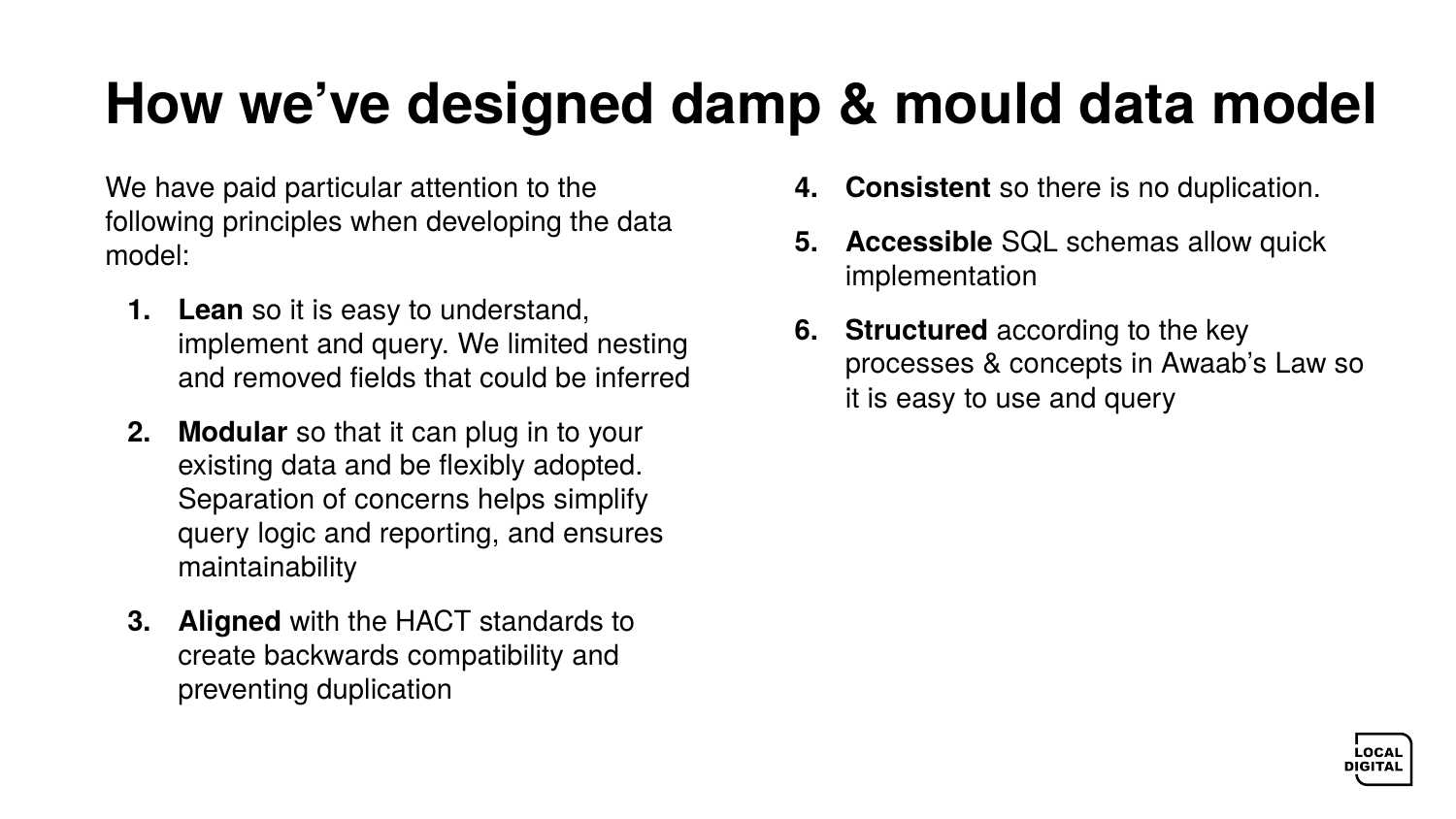

# How we’ve designed damp & mould data model
We have paid particular attention to the following principles when developing the data model:
Lean so it is easy to understand, implement and query. We limited nesting and removed fields that could be inferred
Modular so that it can plug in to your existing data and be flexibly adopted. Separation of concerns helps simplify query logic and reporting, and ensures maintainability
Aligned with the HACT standards to create backwards compatibility and preventing duplication

Consistent so there is no duplication.
Accessible SQL schemas allow quick implementation
Structured according to the key processes & concepts in Awaab’s Law so it is easy to use and query